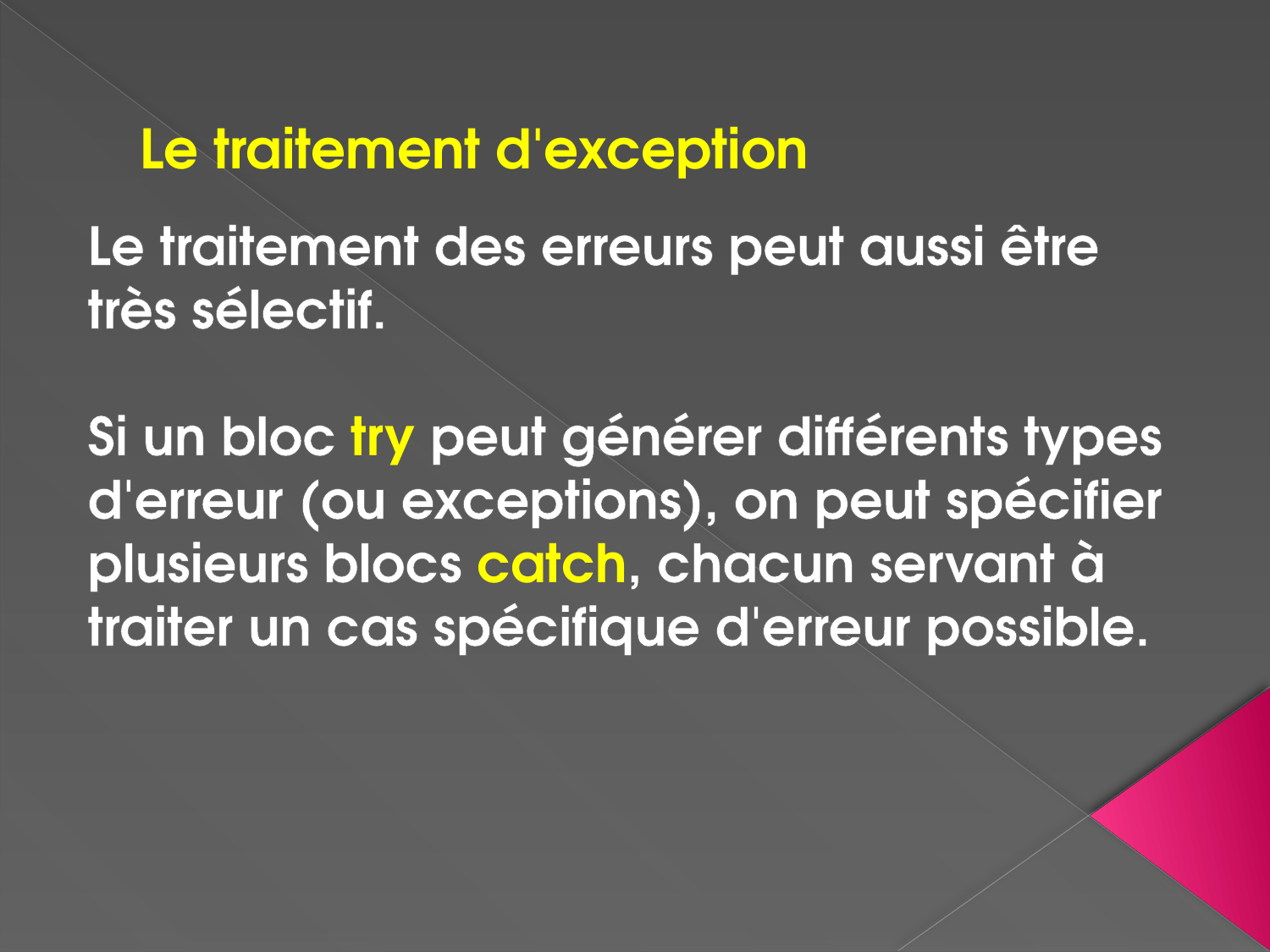

# Le traitement d'exception
Le traitement des erreurs peut aussi être très sélectif.

Si un bloc try peut générer différents types d'erreur (ou exceptions), on peut spécifier plusieurs blocs catch, chacun servant à traiter un cas spécifique d'erreur possible.